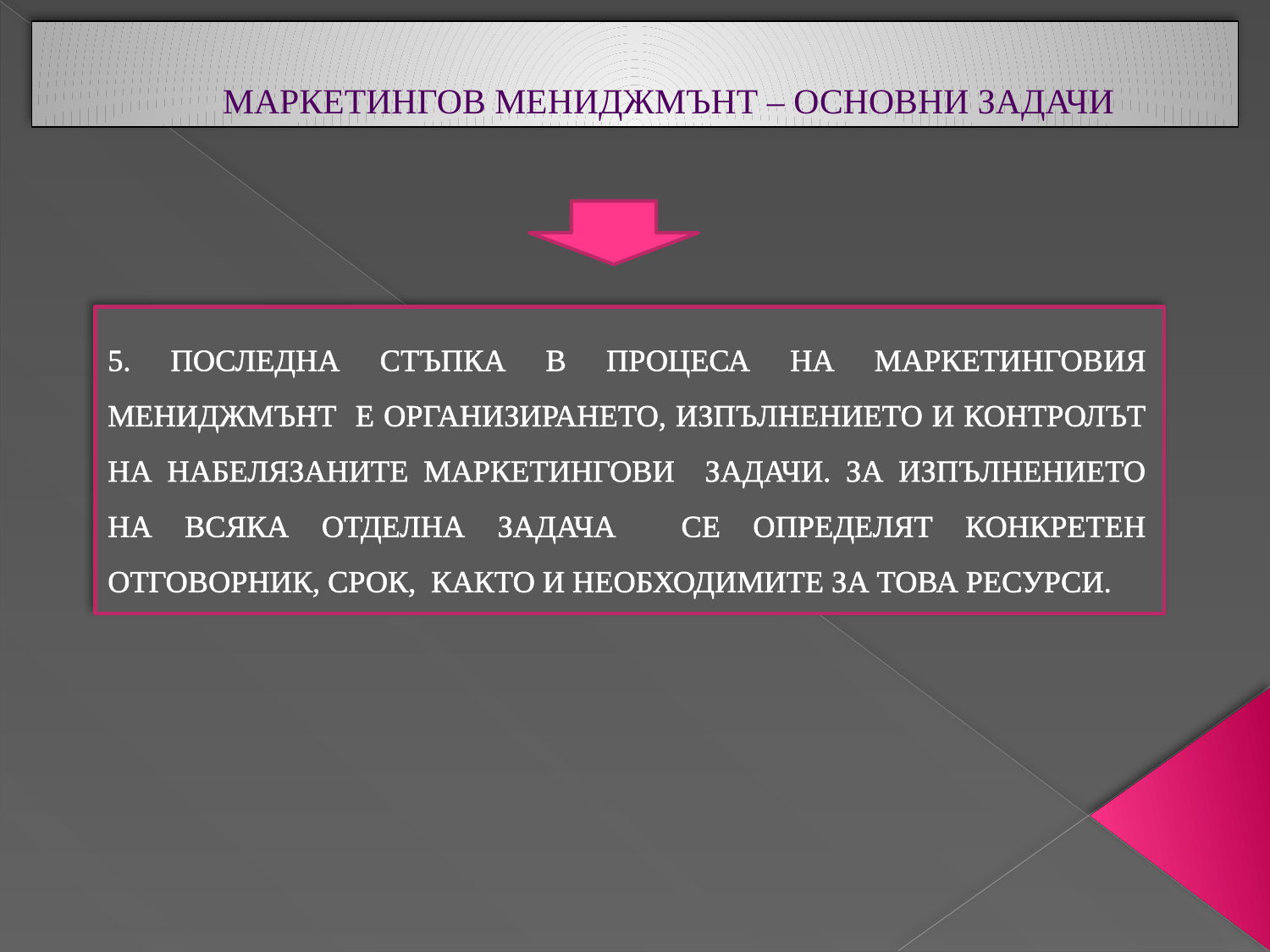

# МАРКЕТИНГОВ МЕНИДЖМЪНТ – ОСНОВНИ ЗАДАЧИ

5. ПОСЛЕДНА СТЪПКА В ПРОЦЕСА НА МАРКЕТИНГОВИЯ МЕНИДЖМЪНТ  Е ОРГАНИЗИРАНЕТО, ИЗПЪЛНЕНИЕТО И КОНТРОЛЪТ НА НАБЕЛЯЗАНИТЕ МАРКЕТИНГОВИ  ЗАДАЧИ. ЗА ИЗПЪЛНЕНИЕТО НА ВСЯКА ОТДЕЛНА ЗАДАЧА  СЕ ОПРЕДЕЛЯТ КОНКРЕТЕН ОТГОВОРНИК, СРОК,  КАКТО И НЕОБХОДИМИТЕ ЗА ТОВА РЕСУРСИ.